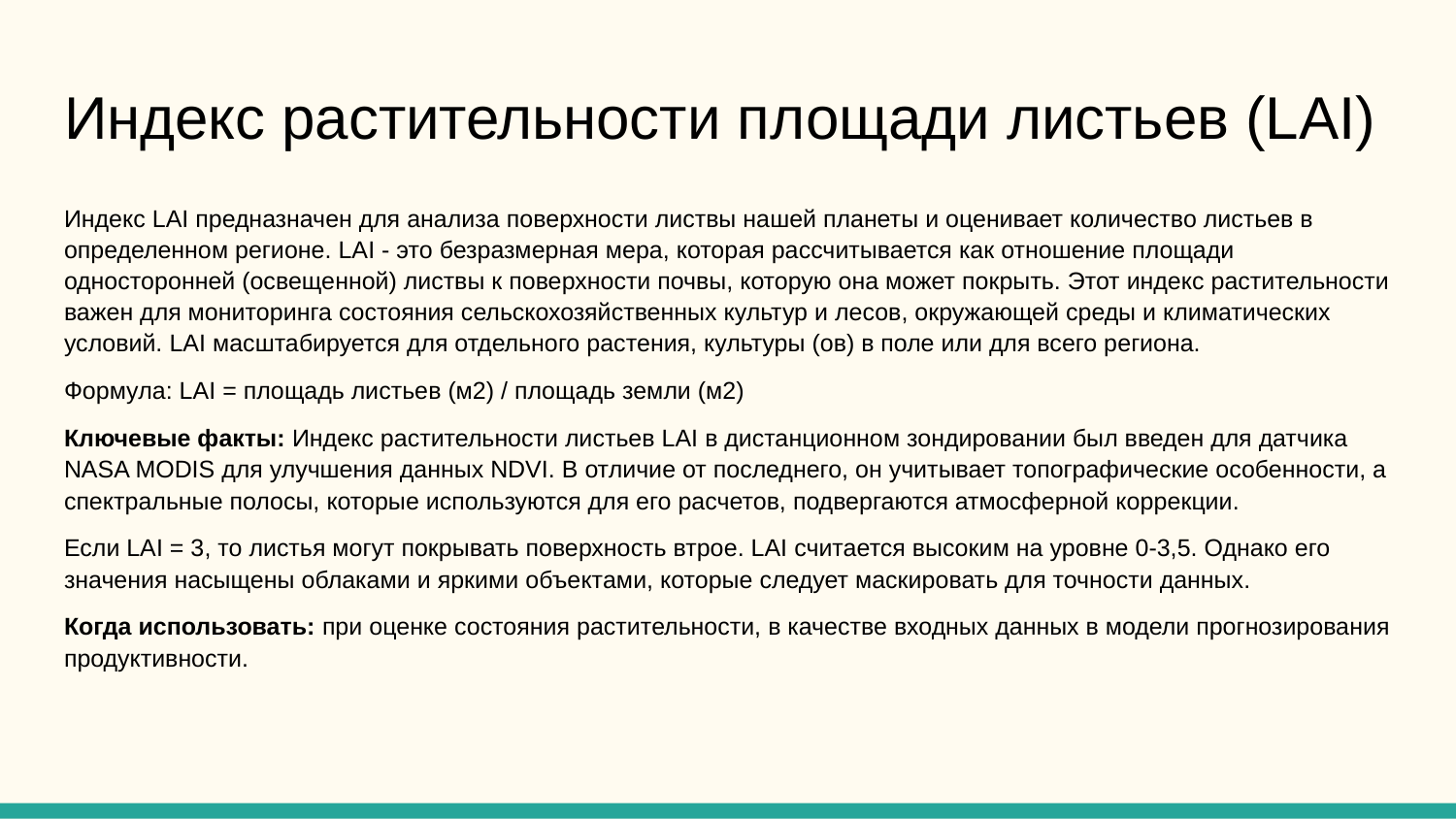

# Индекс растительности площади листьев (LAI)
Индекс LAI предназначен для анализа поверхности листвы нашей планеты и оценивает количество листьев в определенном регионе. LAI - это безразмерная мера, которая рассчитывается как отношение площади односторонней (освещенной) листвы к поверхности почвы, которую она может покрыть. Этот индекс растительности важен для мониторинга состояния сельскохозяйственных культур и лесов, окружающей среды и климатических условий. LAI масштабируется для отдельного растения, культуры (ов) в поле или для всего региона.
Формула: LAI = площадь листьев (м2) / площадь земли (м2)
Ключевые факты: Индекс растительности листьев LAI в дистанционном зондировании был введен для датчика NASA MODIS для улучшения данных NDVI. В отличие от последнего, он учитывает топографические особенности, а спектральные полосы, которые используются для его расчетов, подвергаются атмосферной коррекции.
Если LAI = 3, то листья могут покрывать поверхность втрое. LAI считается высоким на уровне 0-3,5. Однако его значения насыщены облаками и яркими объектами, которые следует маскировать для точности данных.
Когда использовать: при оценке состояния растительности, в качестве входных данных в модели прогнозирования продуктивности.